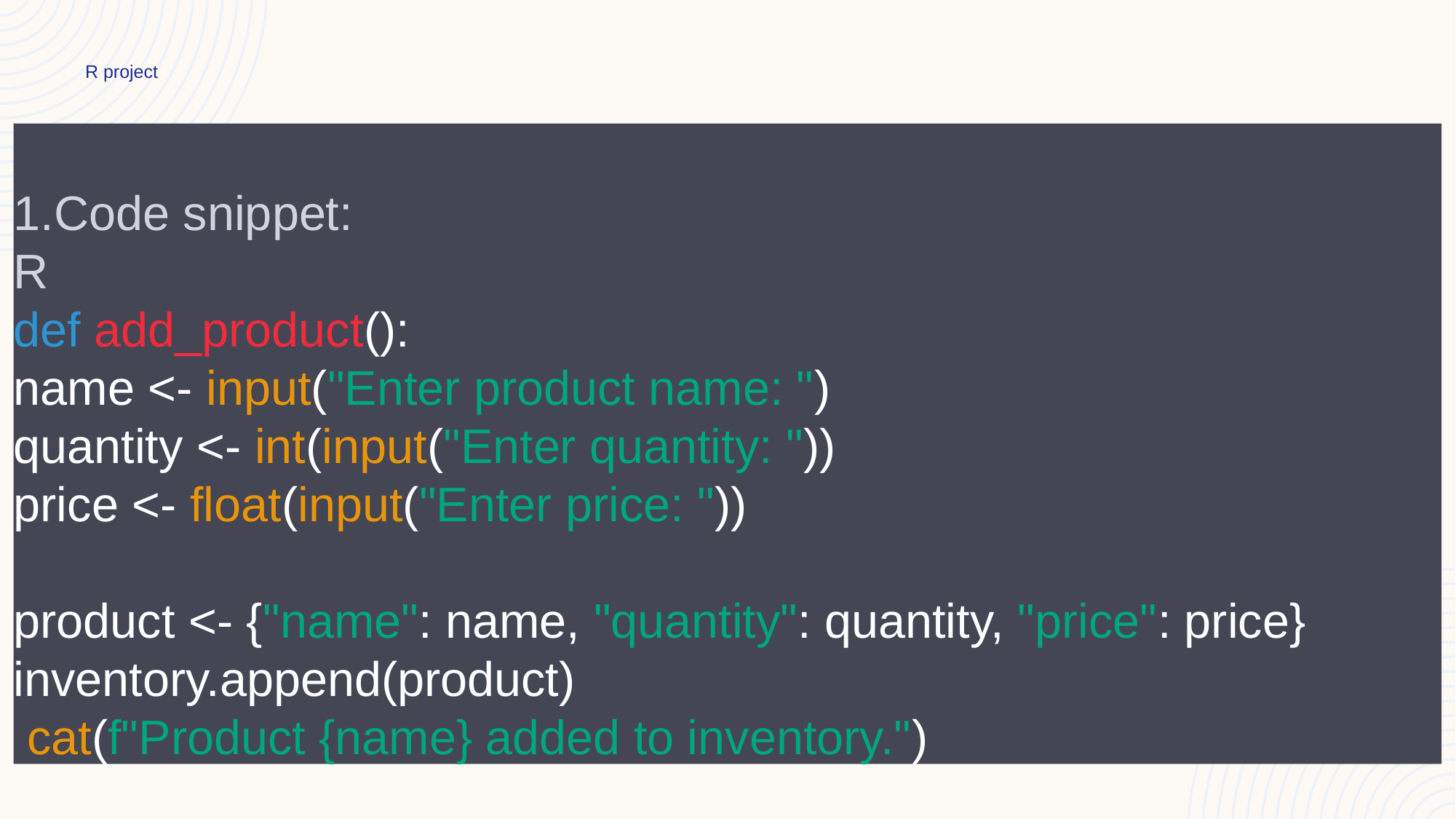

#
R project
9

Code snippet:
R
def add_product():
name <- input("Enter product name: ")
quantity <- int(input("Enter quantity: "))
price <- float(input("Enter price: "))

product <- {"name": name, "quantity": quantity, "price": price} inventory.append(product)
 cat(f"Product {name} added to inventory.")